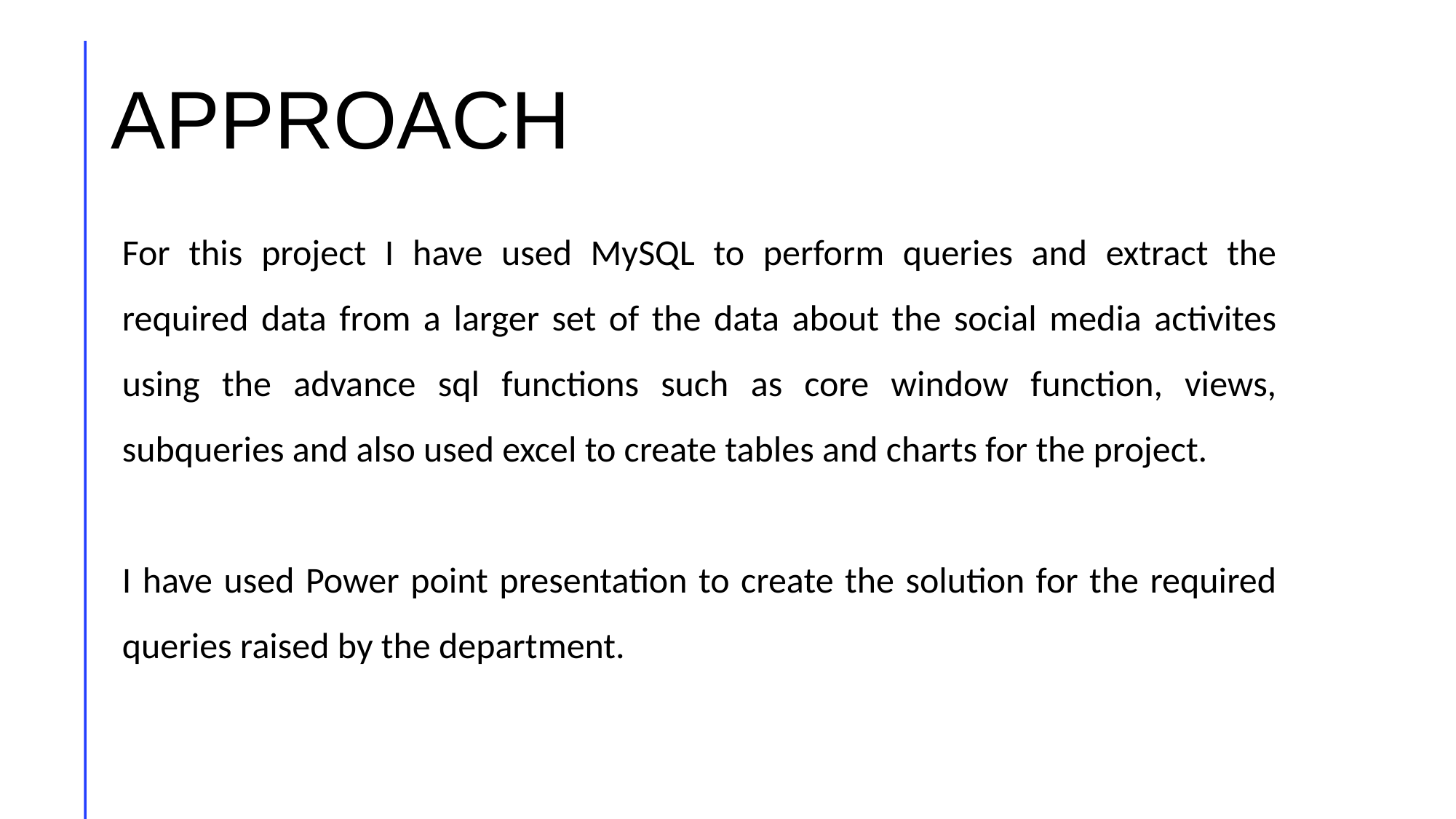

# APPROACH
For this project I have used MySQL to perform queries and extract the required data from a larger set of the data about the social media activites using the advance sql functions such as core window function, views, subqueries and also used excel to create tables and charts for the project.

I have used Power point presentation to create the solution for the required queries raised by the department.